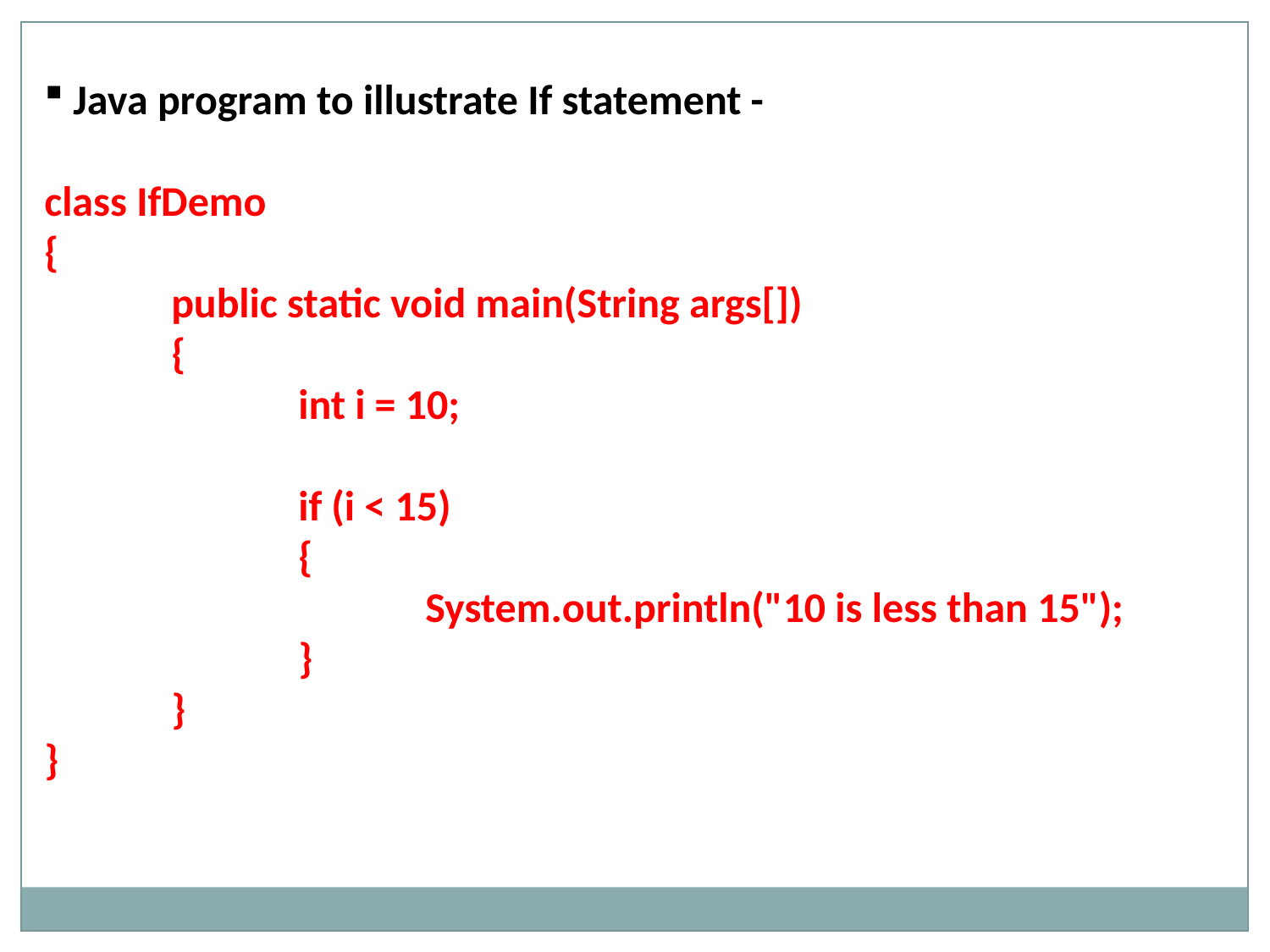

Java program to illustrate If statement -

class IfDemo
{
	public static void main(String args[])
	{
		int i = 10;

		if (i < 15)
		{
			System.out.println("10 is less than 15");
		}
	}
}